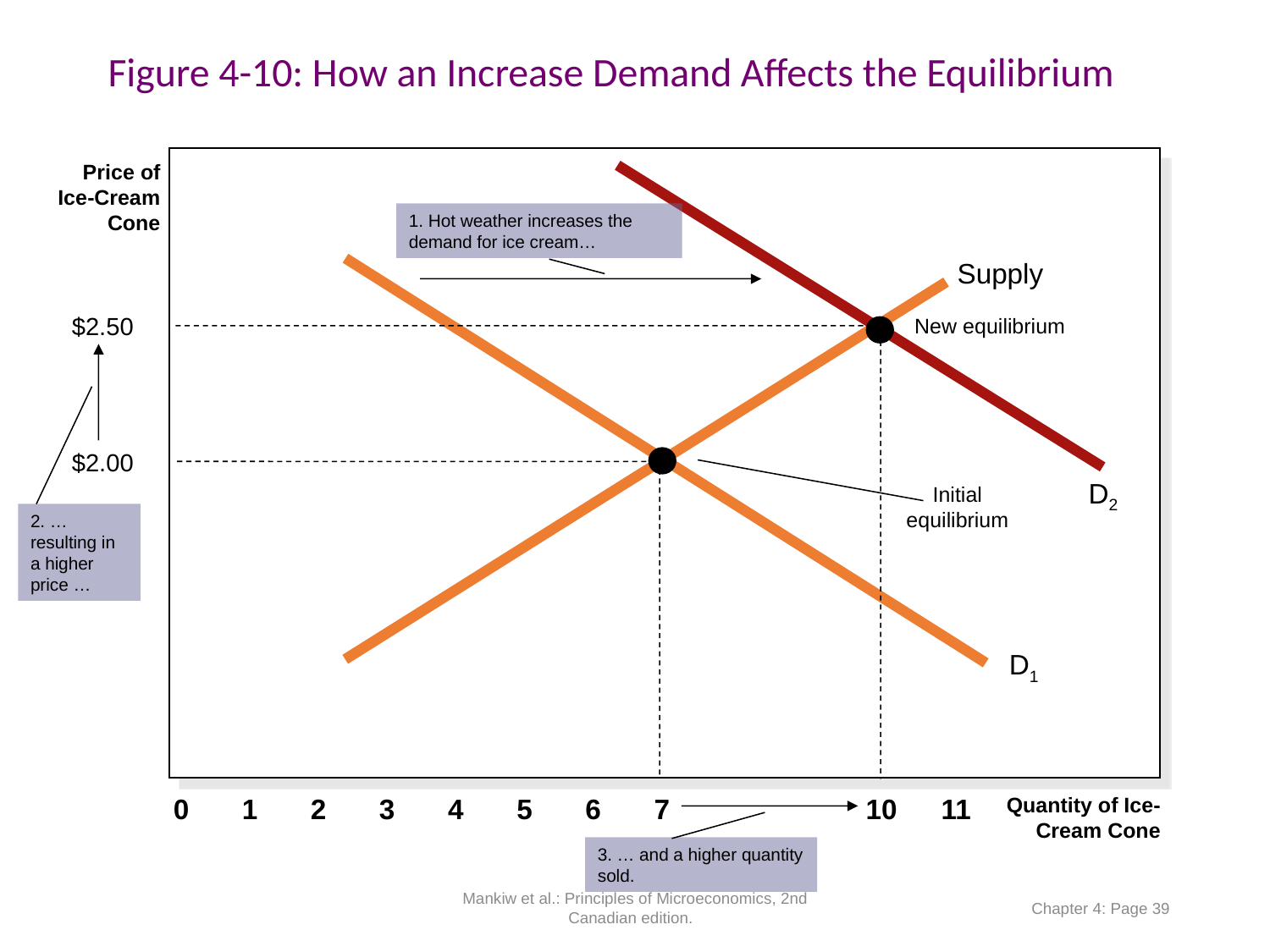

# Figure 4-10: How an Increase Demand Affects the Equilibrium

Price of Ice-Cream Cone

D2
1. Hot weather increases the demand for ice cream…

Supply

$2.50

New equilibrium

2. … resulting in a higher price …
$2.00

Initial equilibrium
D1
0
1
2
3
4
5
6
7
10
11
Quantity of Ice-Cream Cone

3. … and a higher quantity sold.
Mankiw et al.: Principles of Microeconomics, 2nd Canadian edition.
Chapter 4: Page 39